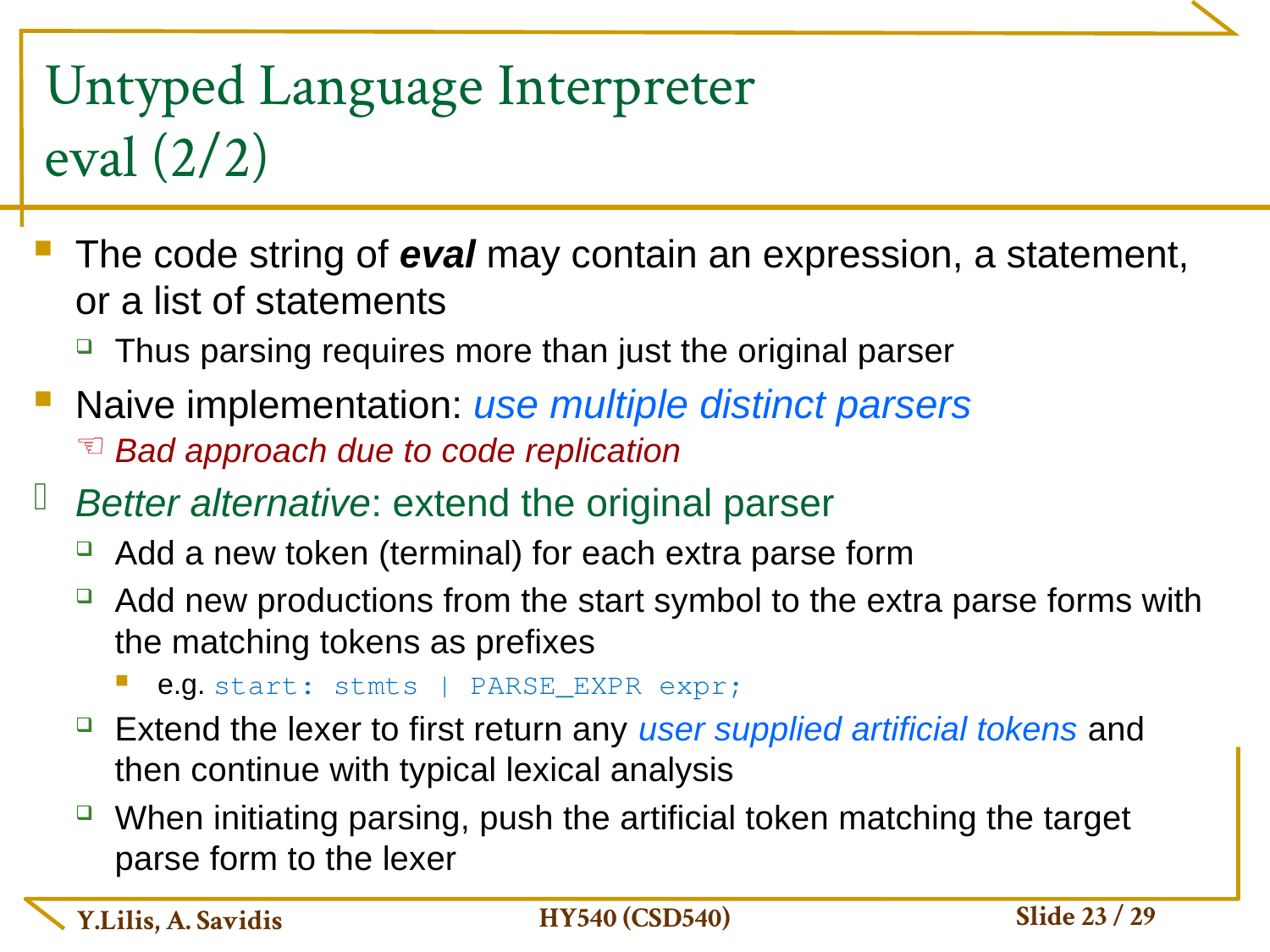

# Untyped Language Interpreter eval (2/2)
The code string of eval may contain an expression, a statement, or a list of statements
Thus parsing requires more than just the original parser
Naive implementation: use multiple distinct parsers
Bad approach due to code replication
Better alternative: extend the original parser
Add a new token (terminal) for each extra parse form
Add new productions from the start symbol to the extra parse forms with the matching tokens as prefixes
e.g. start: stmts | PARSE_EXPR expr;
Extend the lexer to first return any user supplied artificial tokens and then continue with typical lexical analysis
When initiating parsing, push the artificial token matching the target parse form to the lexer
HY540 (CSD540)
Y.Lilis, A. Savidis